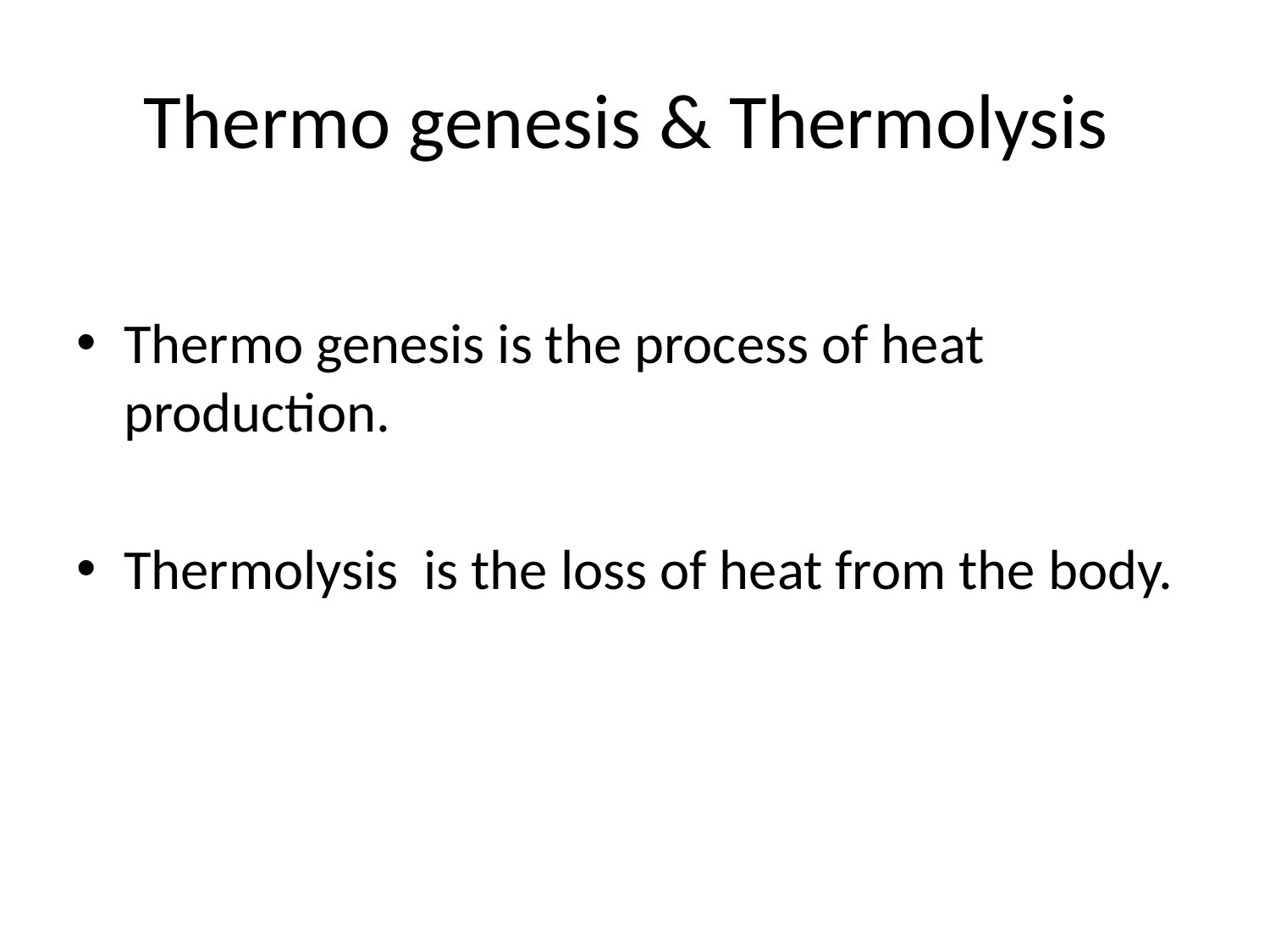

# Thermo genesis & Thermolysis

Thermo genesis is the process of heat production.

Thermolysis  is the loss of heat from the body.